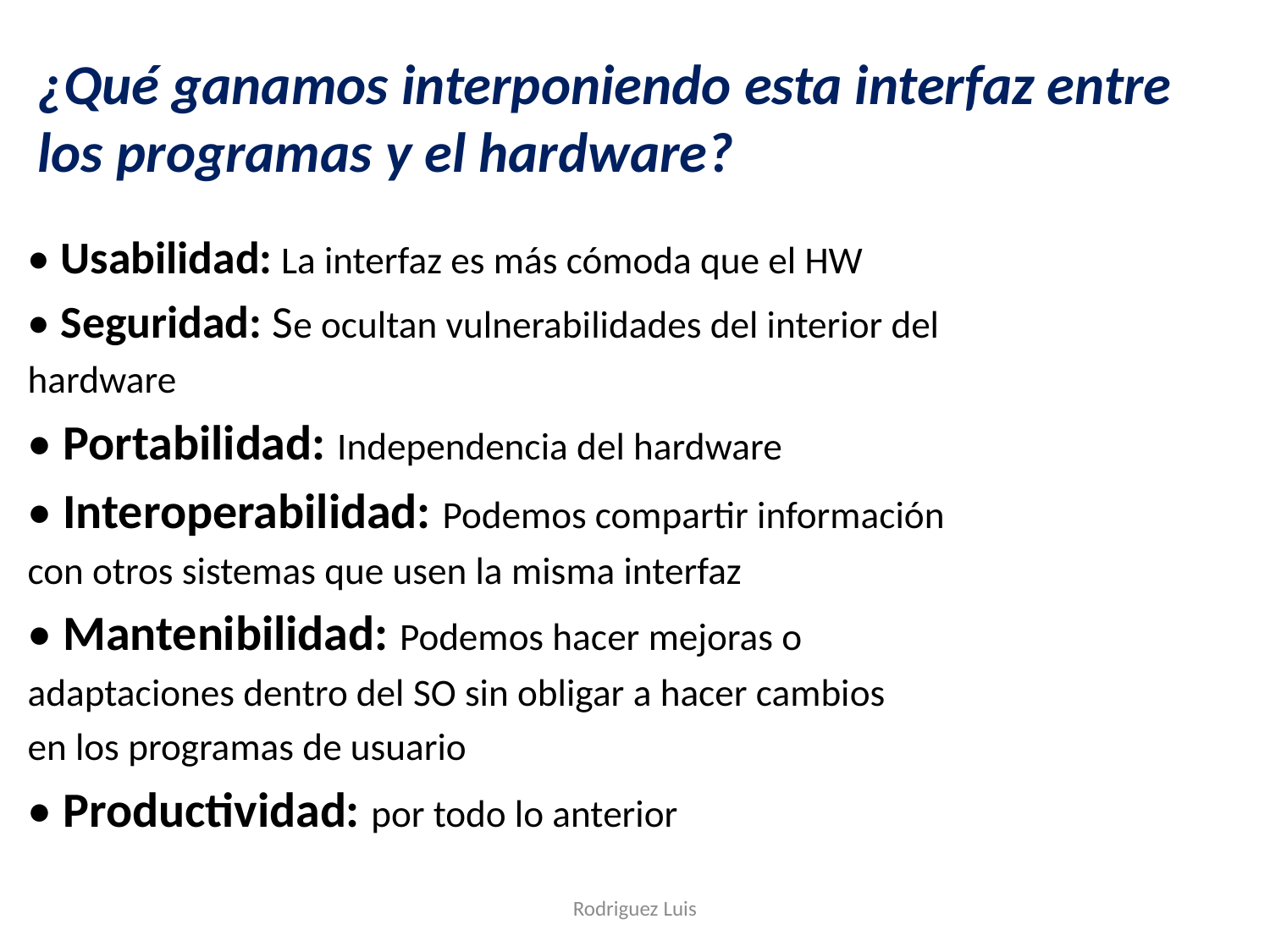

# ¿Qué ganamos interponiendo esta interfaz entre    los programas y el hardware?
• Usabilidad: La interfaz es más cómoda que el HW
• Seguridad: Se ocultan vulnerabilidades del interior del
hardware
• Portabilidad: Independencia del hardware
• Interoperabilidad: Podemos compartir información
con otros sistemas que usen la misma interfaz
• Mantenibilidad: Podemos hacer mejoras o
adaptaciones dentro del SO sin obligar a hacer cambios
en los programas de usuario
• Productividad: por todo lo anterior
Rodriguez Luis